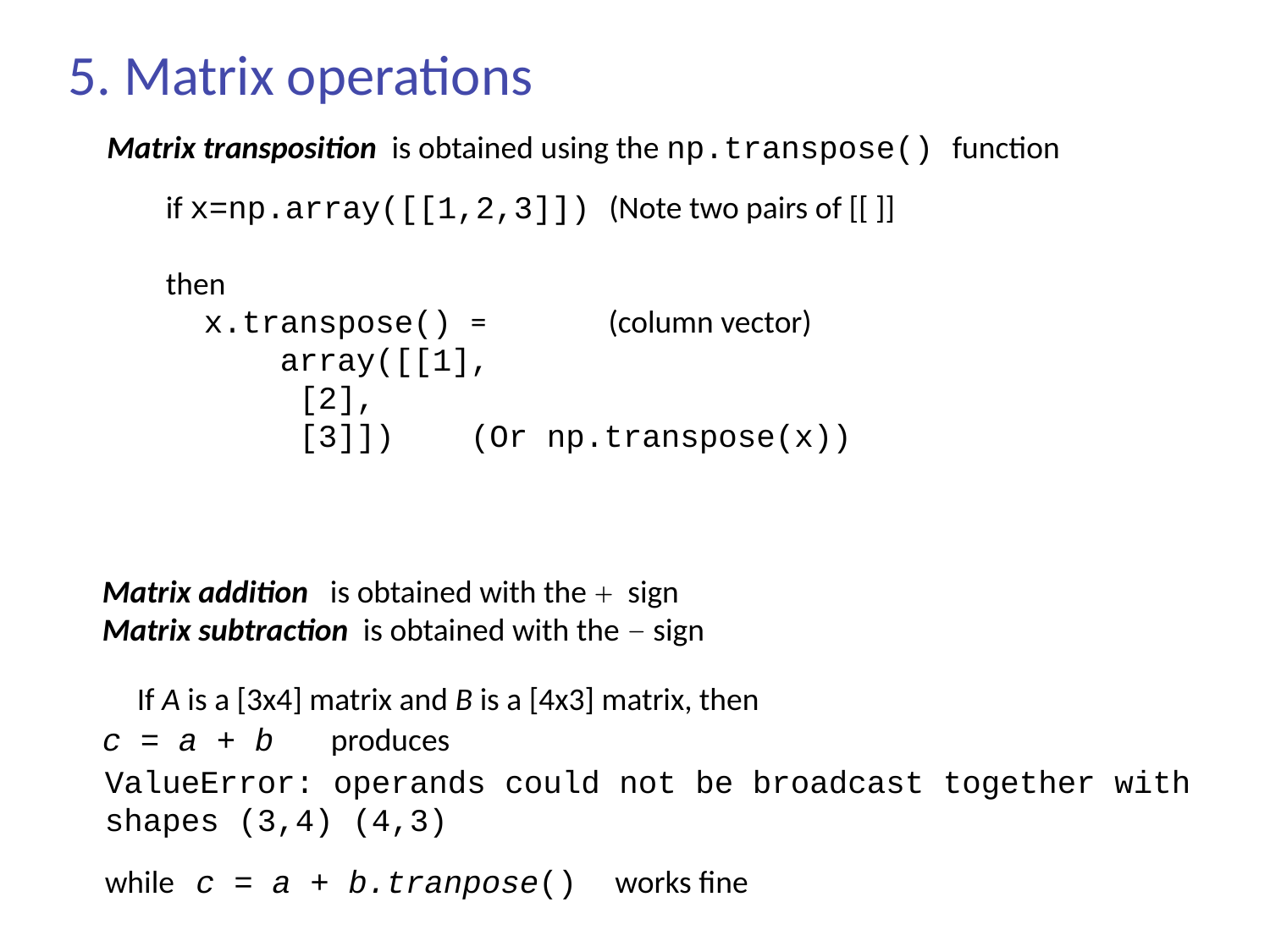

5. Matrix operations
Matrix transposition  is obtained using the np.transpose() function
if x=np.array([[1,2,3]]) (Note two pairs of [[ ]]

then
  x.transpose() =                 (column vector)
      array([[1],
       [2],
       [3]])    (Or np.transpose(x))
Matrix addition   is obtained with the +  sign
Matrix subtraction  is obtained with the - sign
If A is a [3x4] matrix and B is a [4x3] matrix, then
c = a + b   produces
ValueError: operands could not be broadcast together with shapes (3,4) (4,3)
while   c = a + b.tranpose()  works fine